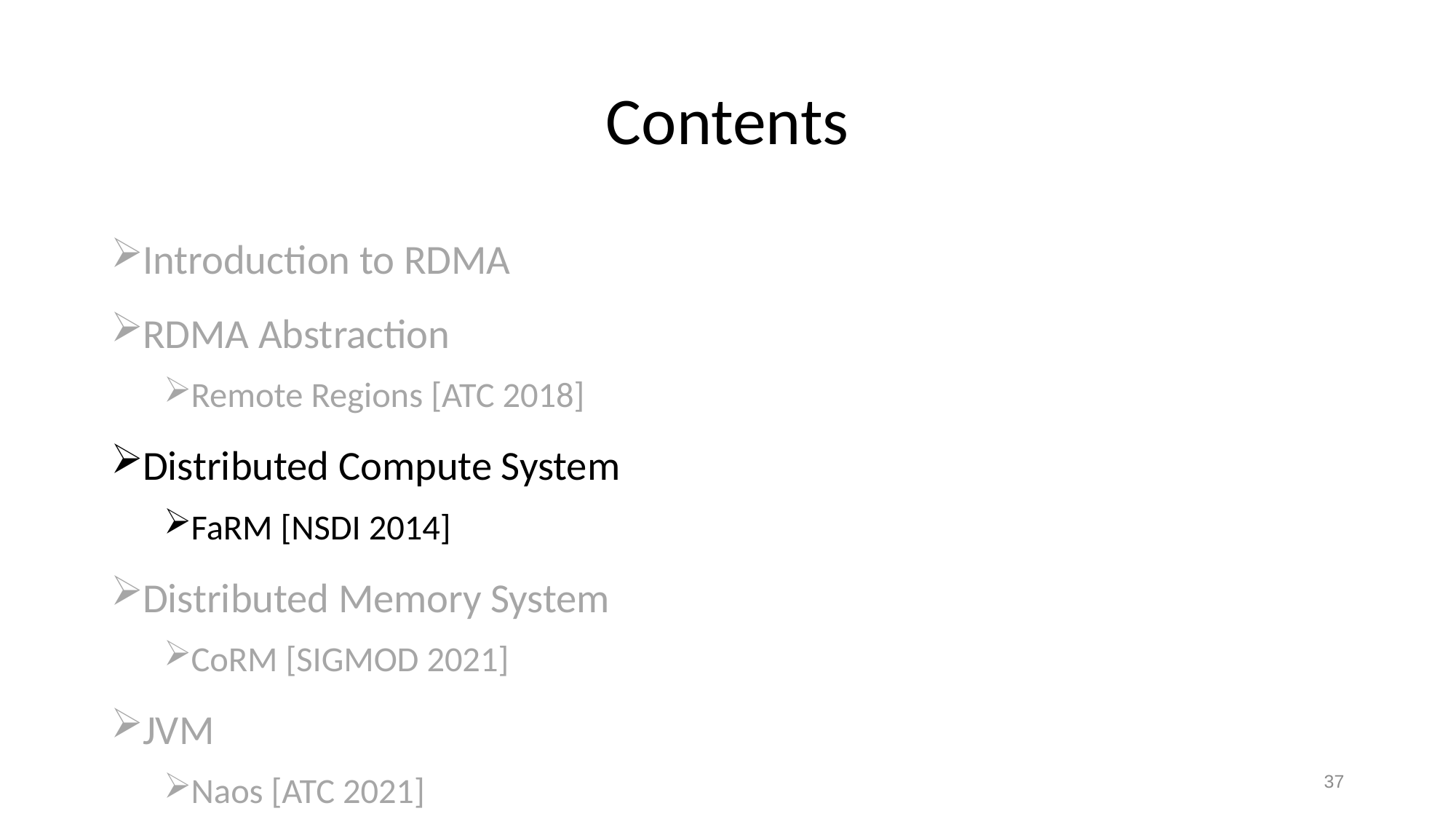

# Contents
Introduction to RDMA
RDMA Abstraction
Remote Regions [ATC 2018]
Distributed Compute System
FaRM [NSDI 2014]
Distributed Memory System
CoRM [SIGMOD 2021]
JVM
Naos [ATC 2021]
37